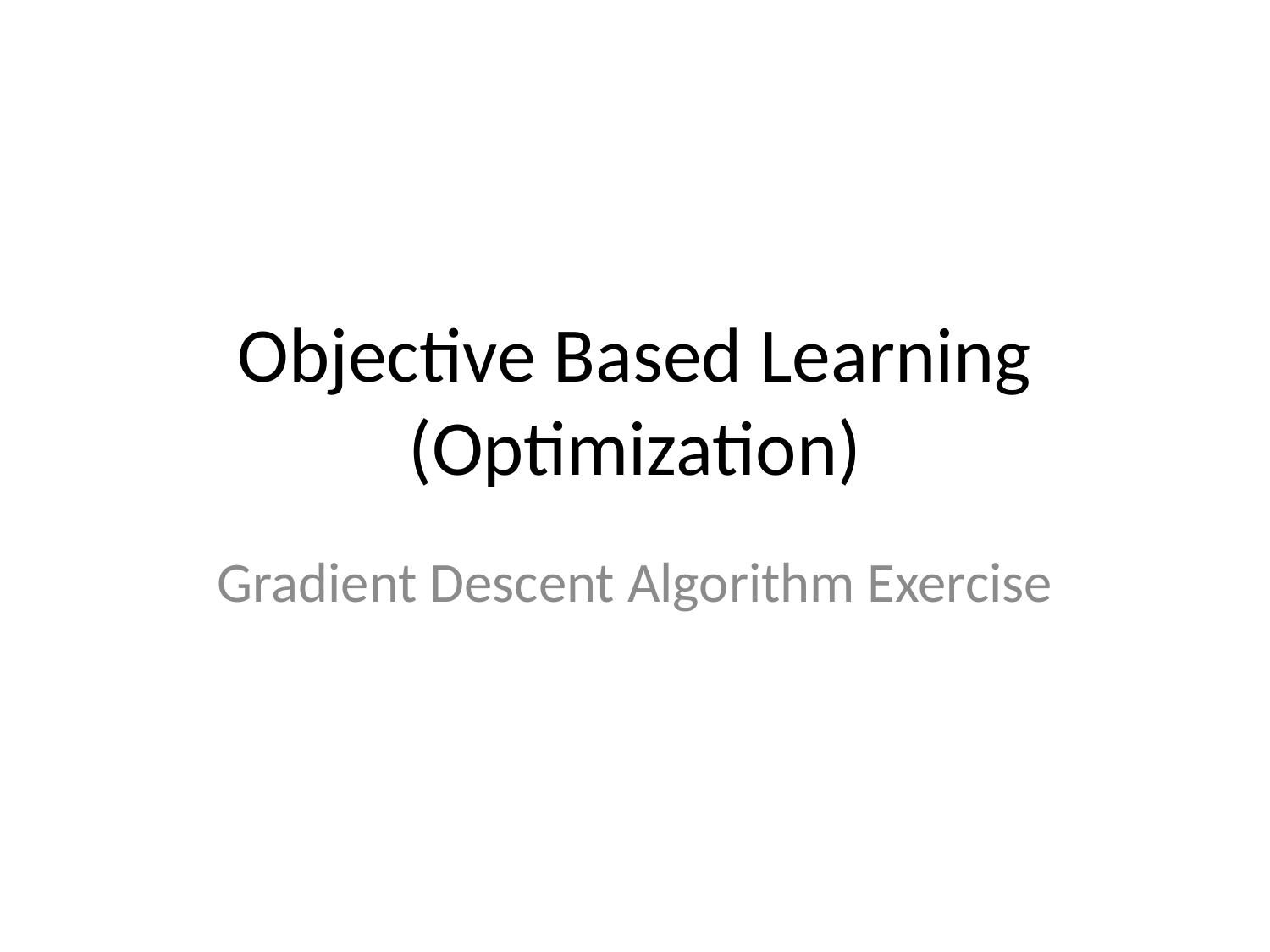

# Objective Based Learning (Optimization)
Gradient Descent Algorithm Exercise